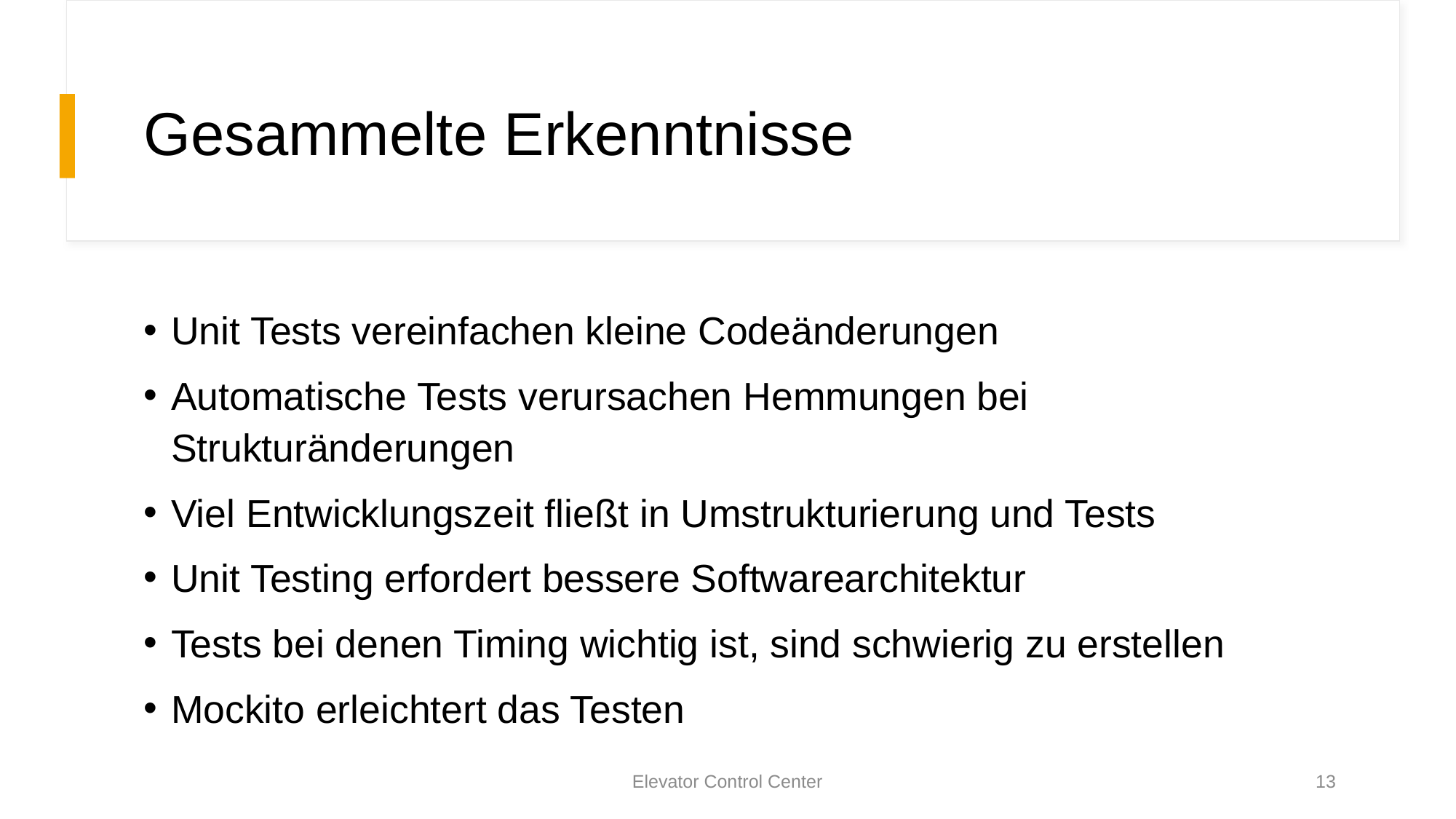

# Gesammelte Erkenntnisse
Unit Tests vereinfachen kleine Codeänderungen
Automatische Tests verursachen Hemmungen bei Strukturänderungen
Viel Entwicklungszeit fließt in Umstrukturierung und Tests
Unit Testing erfordert bessere Softwarearchitektur
Tests bei denen Timing wichtig ist, sind schwierig zu erstellen
Mockito erleichtert das Testen

Elevator Control Center
13